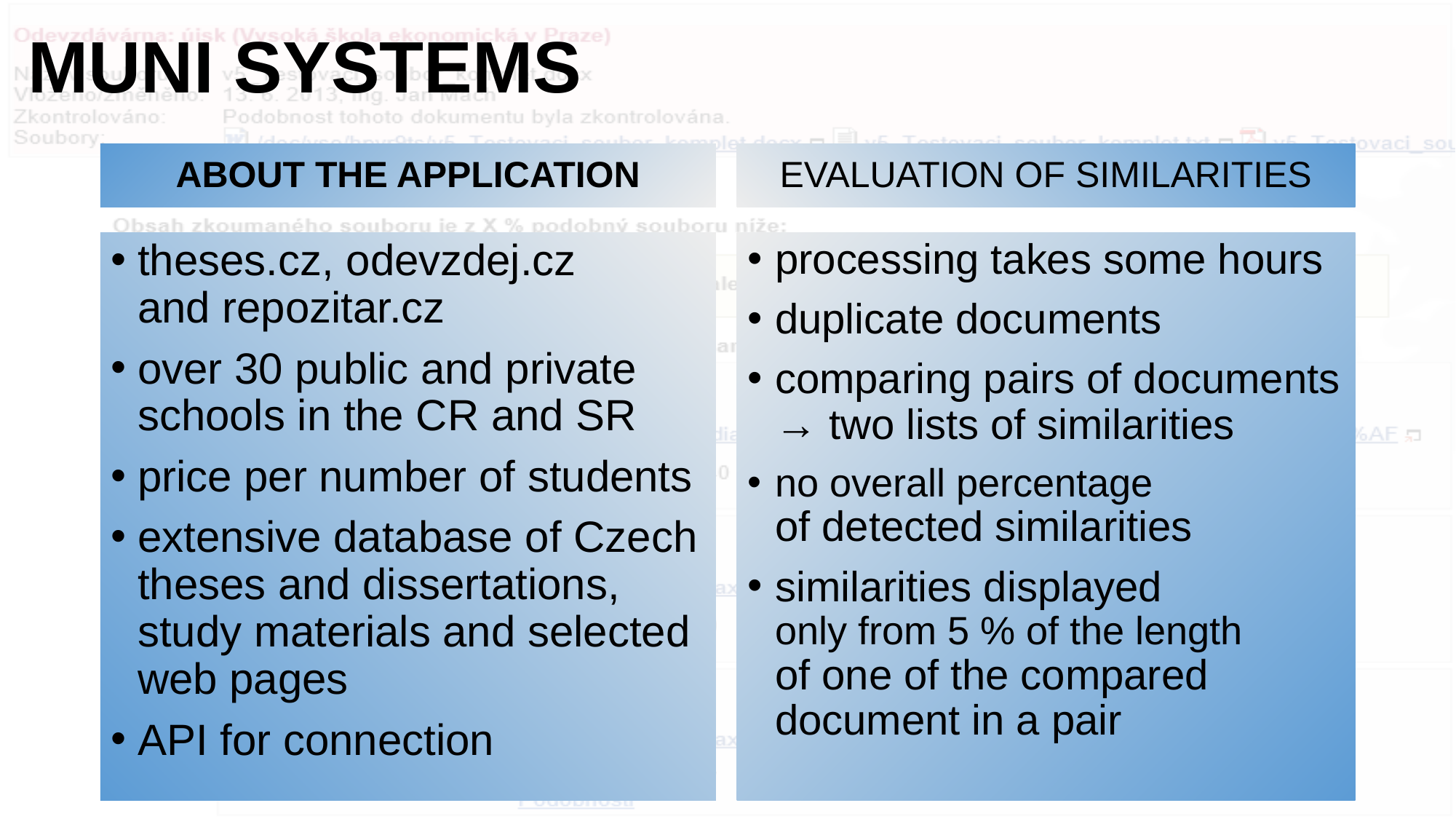

# MUNI SYSTEMS
EVALUATION OF SIMILARITIES
ABOUT THE APPLICATION
processing takes some hours
duplicate documents
comparing pairs of documents
→ two lists of similarities
no overall percentage
of detected similarities
similarities displayed
only from 5 % of the length
of one of the compared document in a pair
theses.cz, odevzdej.cz
and repozitar.cz
over 30 public and private schools in the CR and SR
price per number of students
extensive database of Czech theses and dissertations, study materials and selected web pages
API for connection